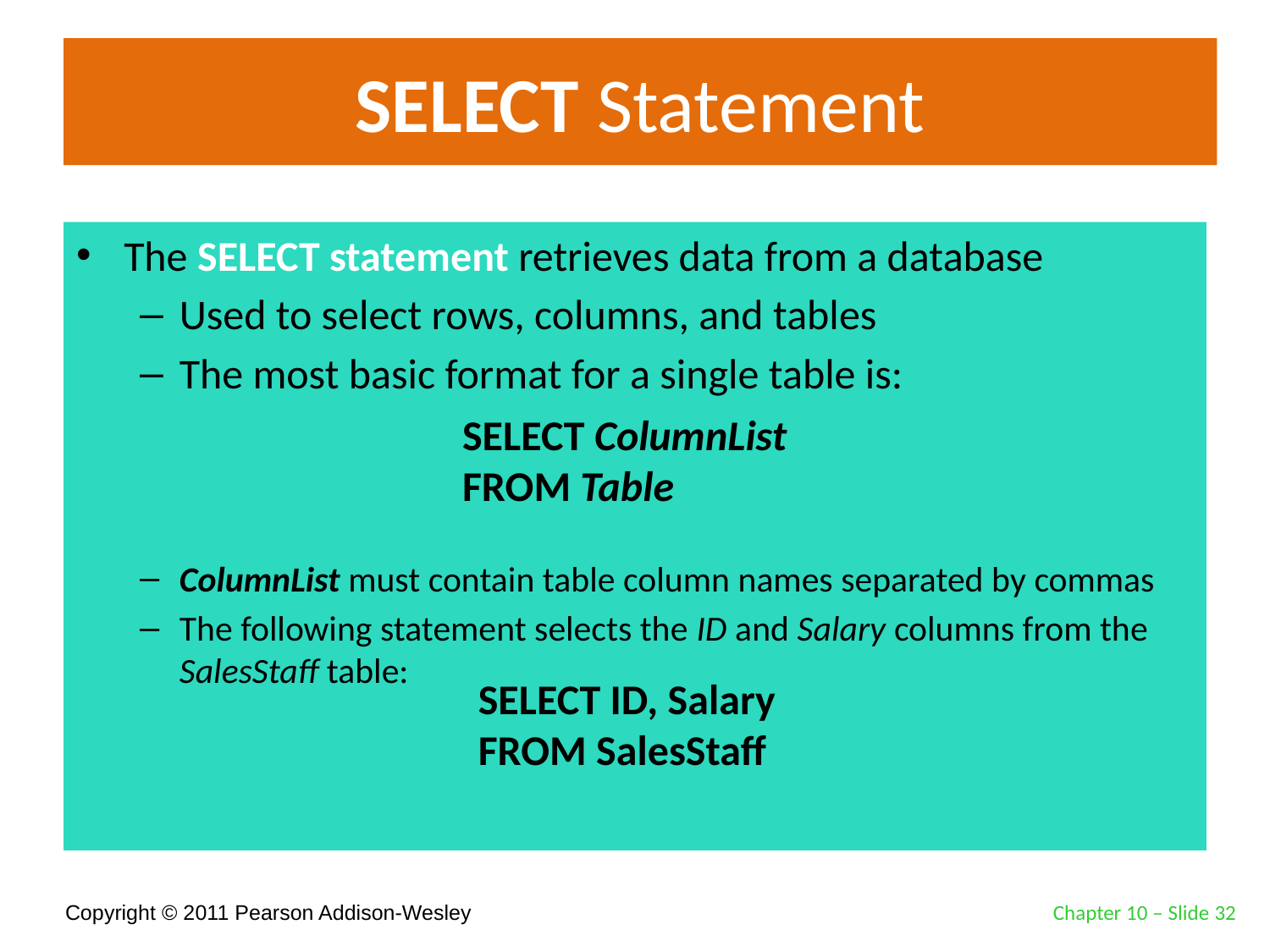

# SELECT Statement
The SELECT statement retrieves data from a database
Used to select rows, columns, and tables
The most basic format for a single table is:

ColumnList must contain table column names separated by commas
The following statement selects the ID and Salary columns from the SalesStaff table:
SELECT ColumnList
FROM Table
SELECT ID, Salary
FROM SalesStaff
Chapter 10 – Slide 32